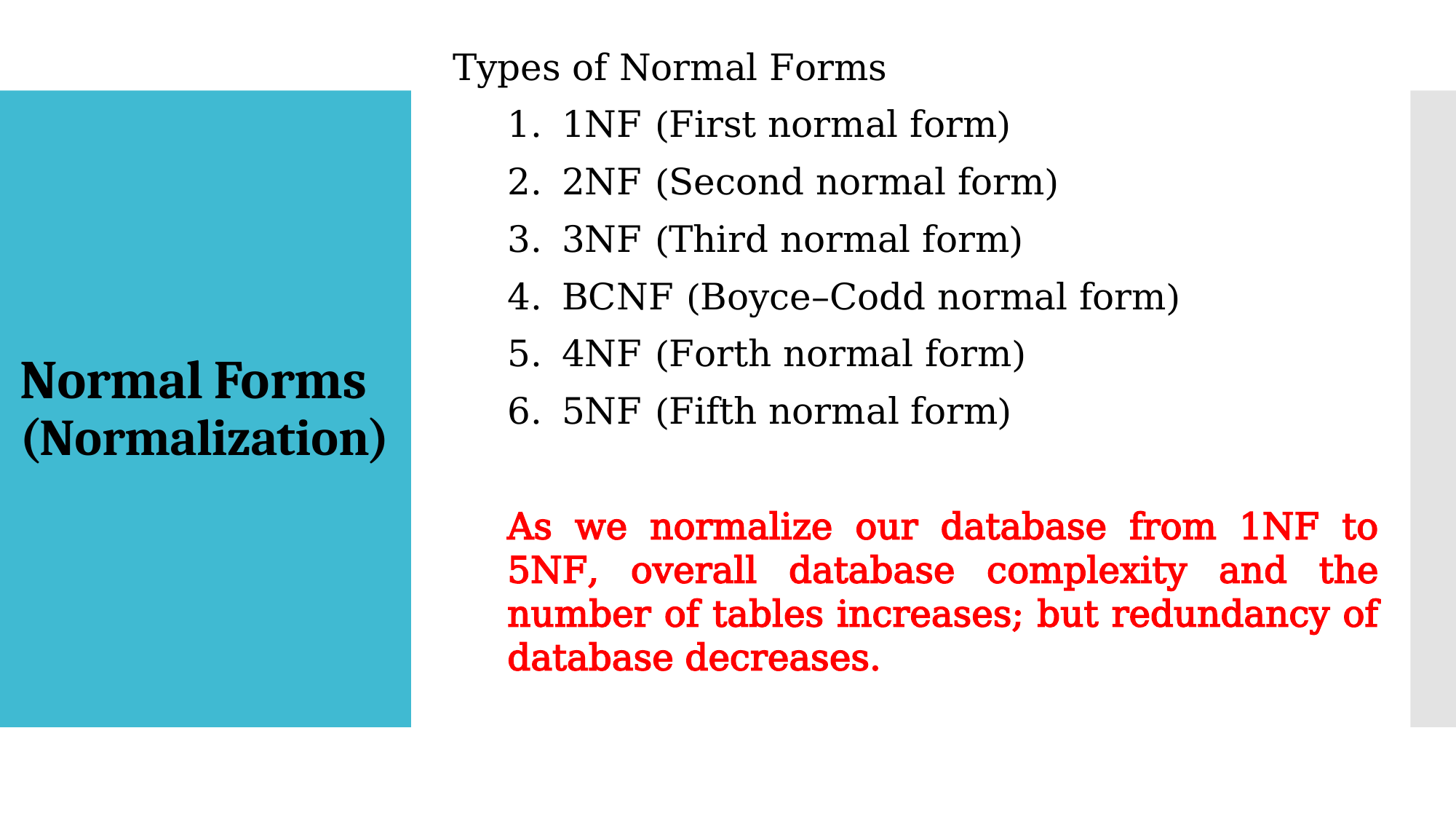

Types of Normal Forms
1NF (First normal form)
2NF (Second normal form)
3NF (Third normal form)
BCNF (Boyce–Codd normal form)
4NF (Forth normal form)
5NF (Fifth normal form)

As we normalize our database from 1NF to 5NF, overall database complexity and the number of tables increases; but redundancy of database decreases.
# Normal Forms (Normalization)